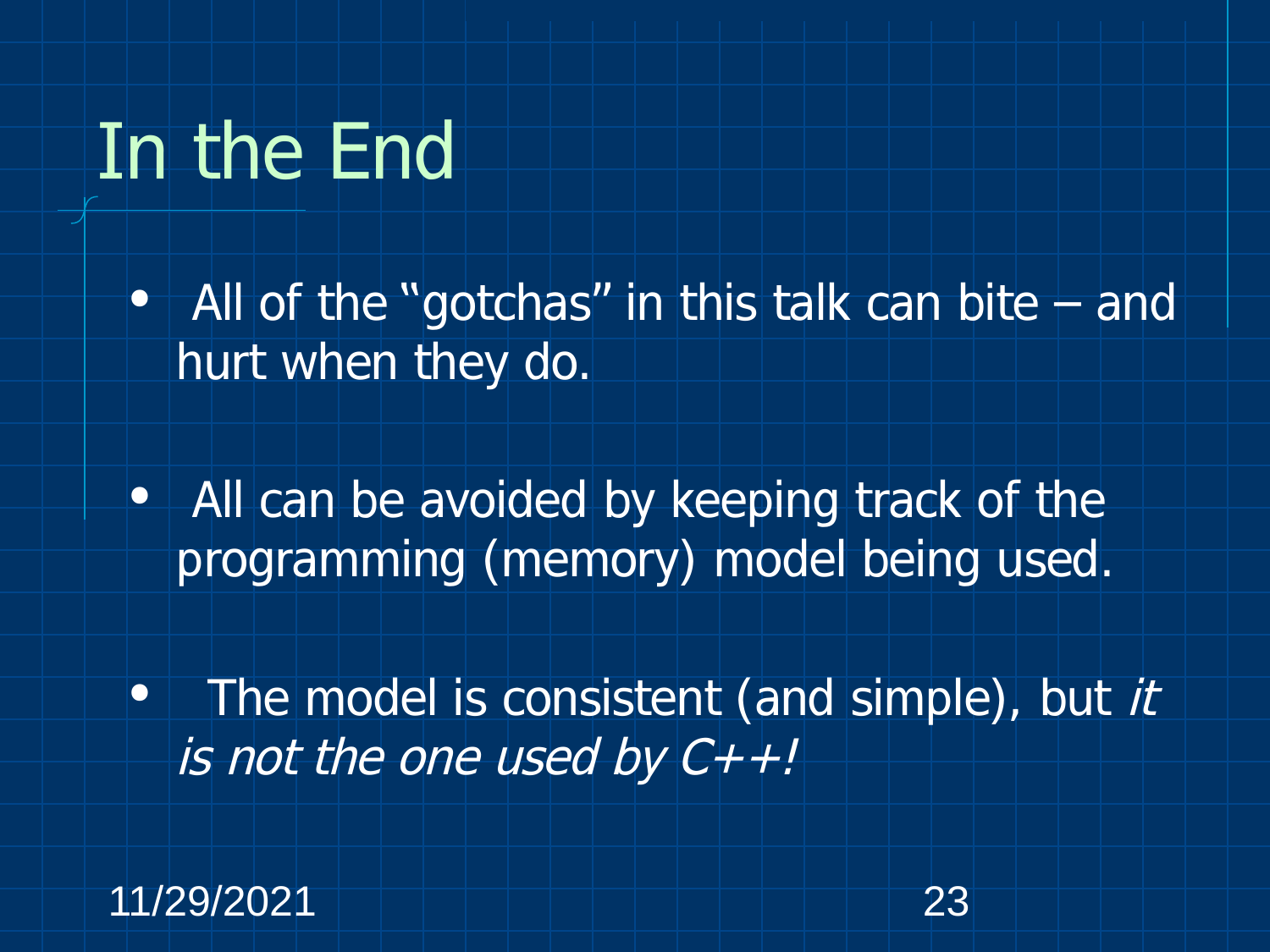

# In the End
 All of the “gotchas” in this talk can bite – and hurt when they do.

 All can be avoided by keeping track of the programming (memory) model being used.

  The model is consistent (and simple), but it is not the one used by C++!
11/29/2021
23